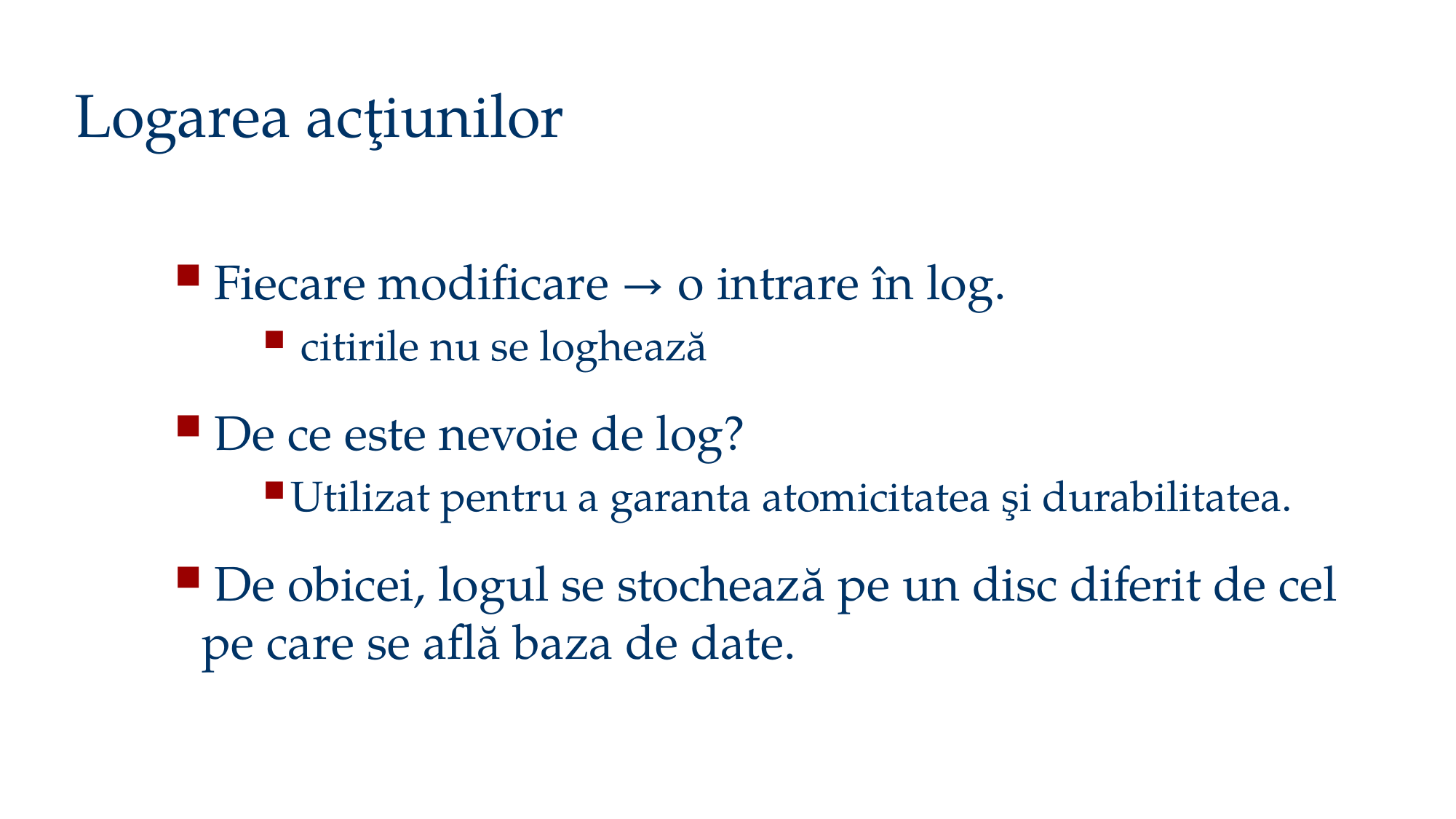

Logarea acţiunilor
 Fiecare modificare → o intrare în log.
 citirile nu se loghează

 De ce este nevoie de log?
Utilizat pentru a garanta atomicitatea şi durabilitatea.

 De obicei, logul se stochează pe un disc diferit de cel pe care se află baza de date.